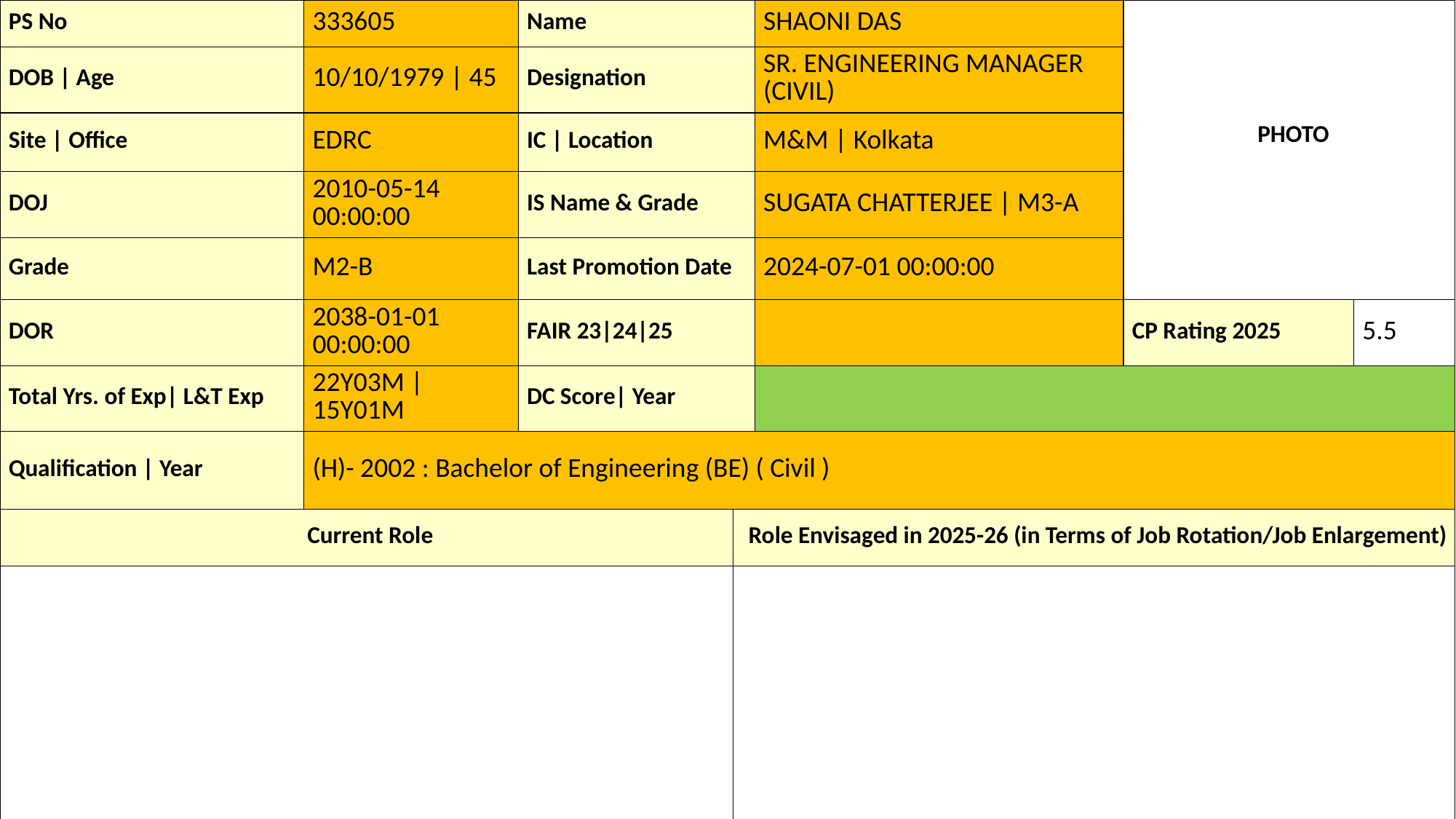

| PS No | 333605 | Name |  | SHAONI DAS | PHOTO |  |
| --- | --- | --- | --- | --- | --- | --- |
| DOB | Age | 10/10/1979 | 45 | Designation |  | SR. ENGINEERING MANAGER (CIVIL) |  |  |
| Site | Office | EDRC | IC | Location |  | M&M | Kolkata |  |  |
| DOJ | 2010-05-14 00:00:00 | IS Name & Grade |  | SUGATA CHATTERJEE | M3-A |  |  |
| Grade | M2-B | Last Promotion Date |  | 2024-07-01 00:00:00 |  |  |
| DOR | 2038-01-01 00:00:00 | FAIR 23|24|25 |  |  | CP Rating 2025 | 5.5 |
| Total Yrs. of Exp| L&T Exp | 22Y03M | 15Y01M | DC Score| Year |  |  |  |  |
| Qualification | Year | (H)- 2002 : Bachelor of Engineering (BE) ( Civil ) |  |  |  |  |  |
| Current Role |  |  | Role Envisaged in 2025-26 (in Terms of Job Rotation/Job Enlargement) |  |  |  |
|  |  |  |  |  |  |  |